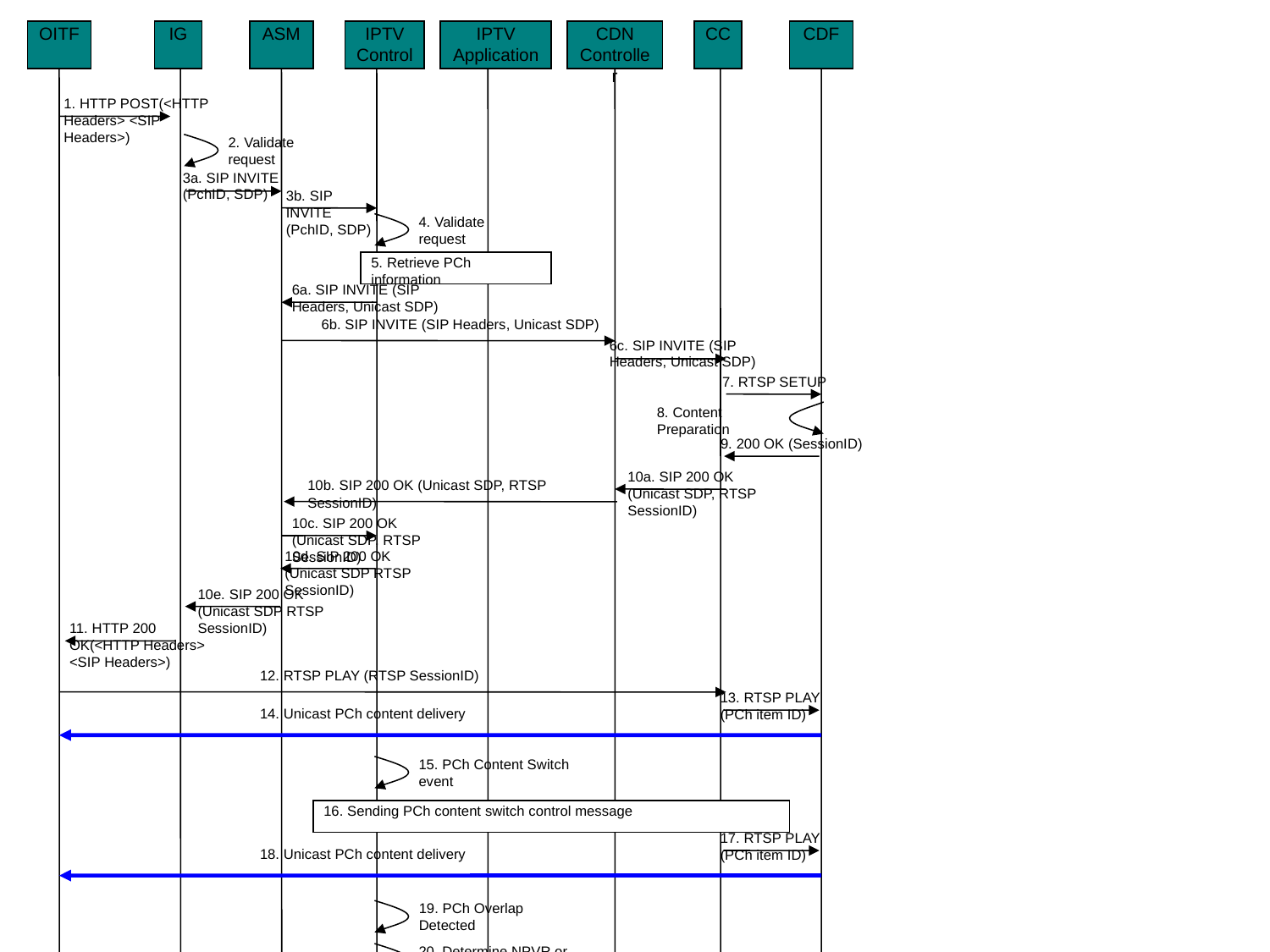

OITF

IG

ASM

IPTV Control

IPTV Application

CDN Controller

CC

CDF

1. HTTP POST(<HTTP Headers> <SIP Headers>)

2. Validate request

3a. SIP INVITE (PchID, SDP)

3b. SIP INVITE (PchID, SDP)

4. Validate request

5. Retrieve PCh information

6a. SIP INVITE (SIP Headers, Unicast SDP)

6b. SIP INVITE (SIP Headers, Unicast SDP)

6c. SIP INVITE (SIP Headers, Unicast SDP)

7. RTSP SETUP

8. Content Preparation

9. 200 OK (SessionID)

10a. SIP 200 OK (Unicast SDP, RTSP SessionID)

10b. SIP 200 OK (Unicast SDP, RTSP SessionID)

10c. SIP 200 OK (Unicast SDP, RTSP SessionID)

10d. SIP 200 OK (Unicast SDP RTSP SessionID)

10e. SIP 200 OK (Unicast SDP RTSP SessionID)

11. HTTP 200 OK(<HTTP Headers> <SIP Headers>)

12. RTSP PLAY (RTSP SessionID)

13. RTSP PLAY (PCh item ID)

14. Unicast PCh content delivery

15. PCh Content Switch event

16. Sending PCh content switch control message

17. RTSP PLAY (PCh item ID)

18. Unicast PCh content delivery

19. PCh Overlap Detected

20. Determine NPVR or LPVR

21. Procedures for NPVR or LPVR